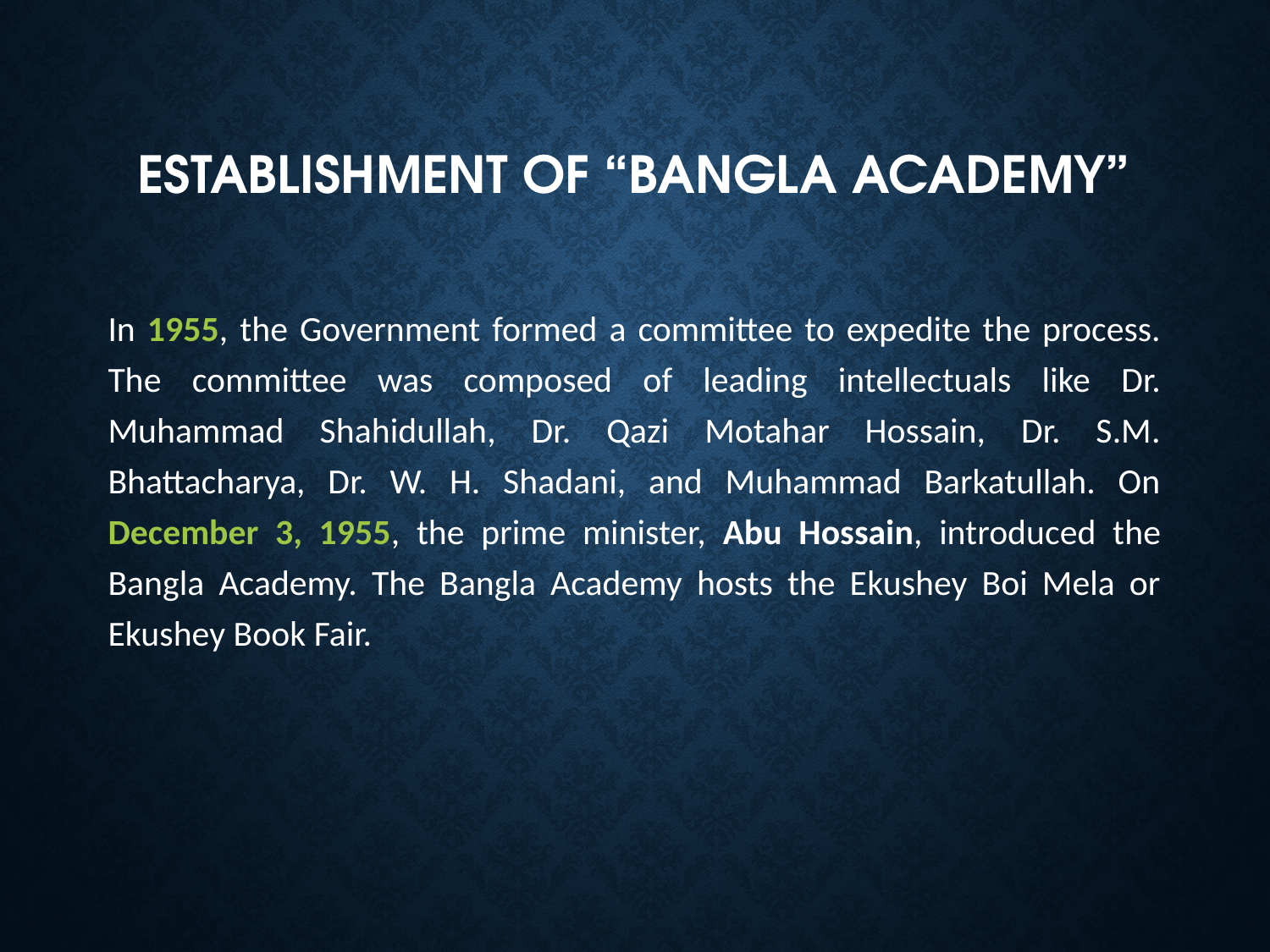

# ESTABLISHMENT OF “BANGLA ACADEMY”
In 1955, the Government formed a committee to expedite the process. The committee was composed of leading intellectuals like Dr. Muhammad Shahidullah, Dr. Qazi Motahar Hossain, Dr. S.M. Bhattacharya, Dr. W. H. Shadani, and Muhammad Barkatullah. On December 3, 1955, the prime minister, Abu Hossain, introduced the Bangla Academy. The Bangla Academy hosts the Ekushey Boi Mela or Ekushey Book Fair.